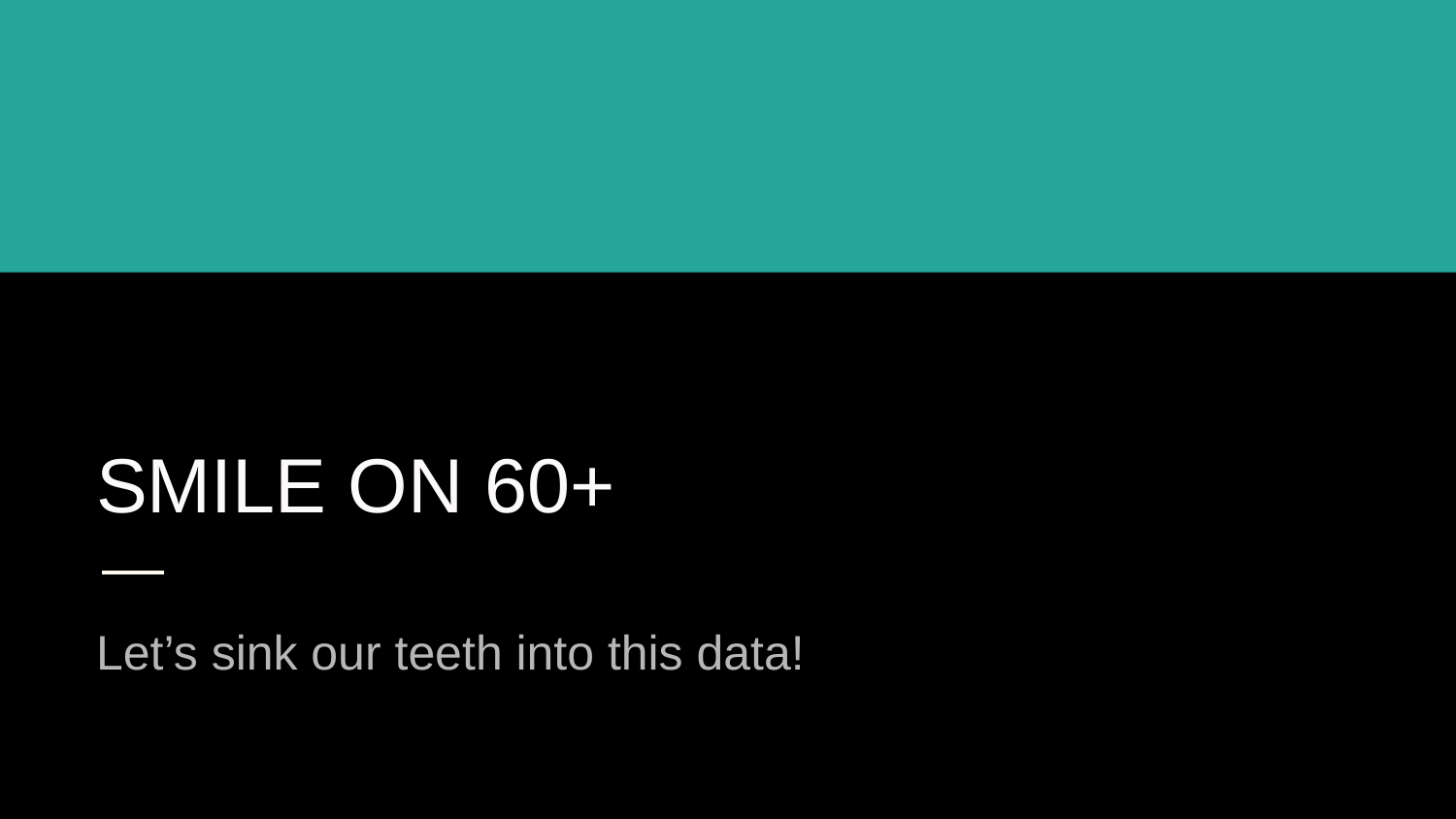

# SMILE ON 60+
Let’s sink our teeth into this data!